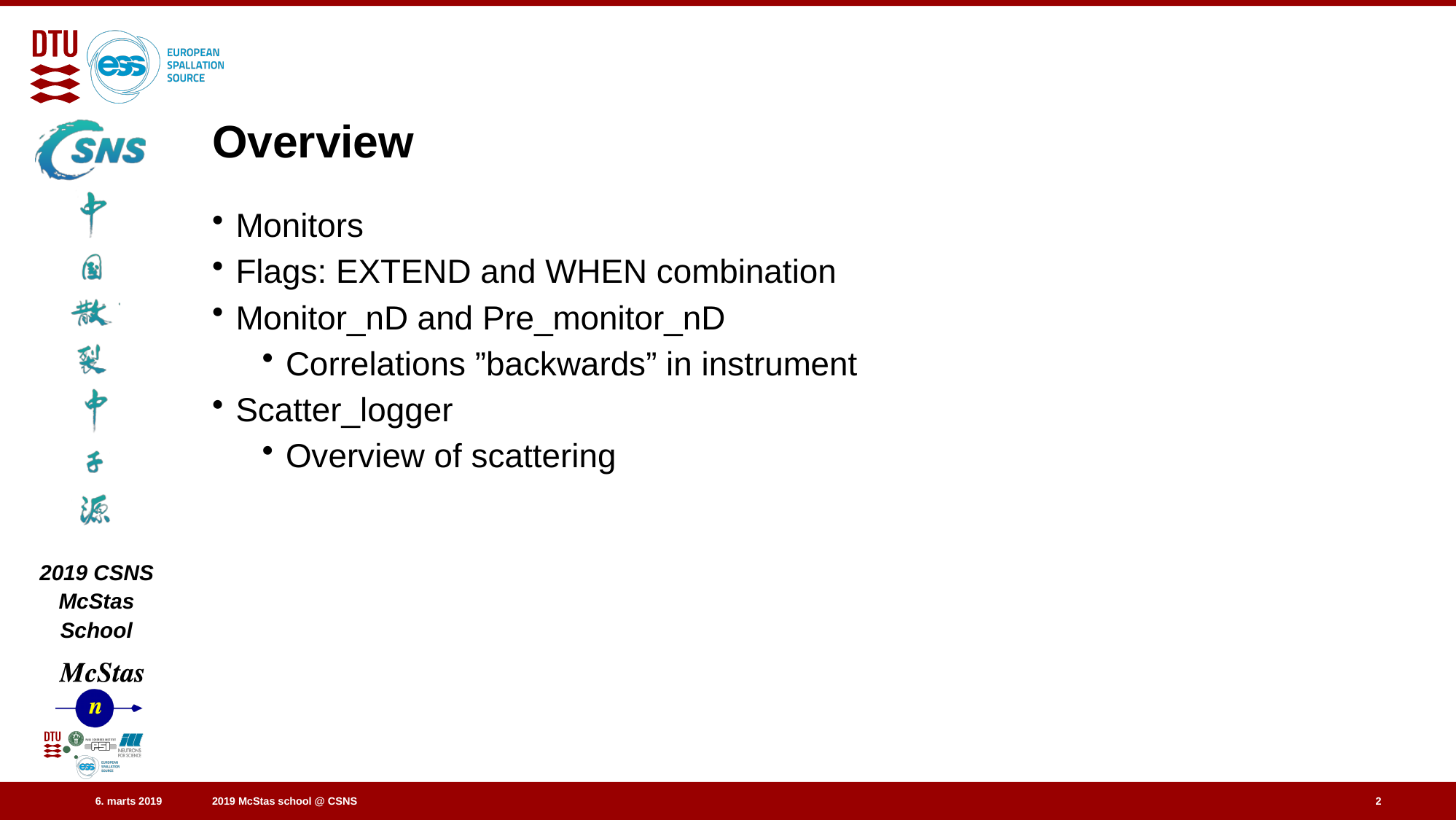

# Overview
Monitors
Flags: EXTEND and WHEN combination
Monitor_nD and Pre_monitor_nD
Correlations ”backwards” in instrument
Scatter_logger
Overview of scattering

2